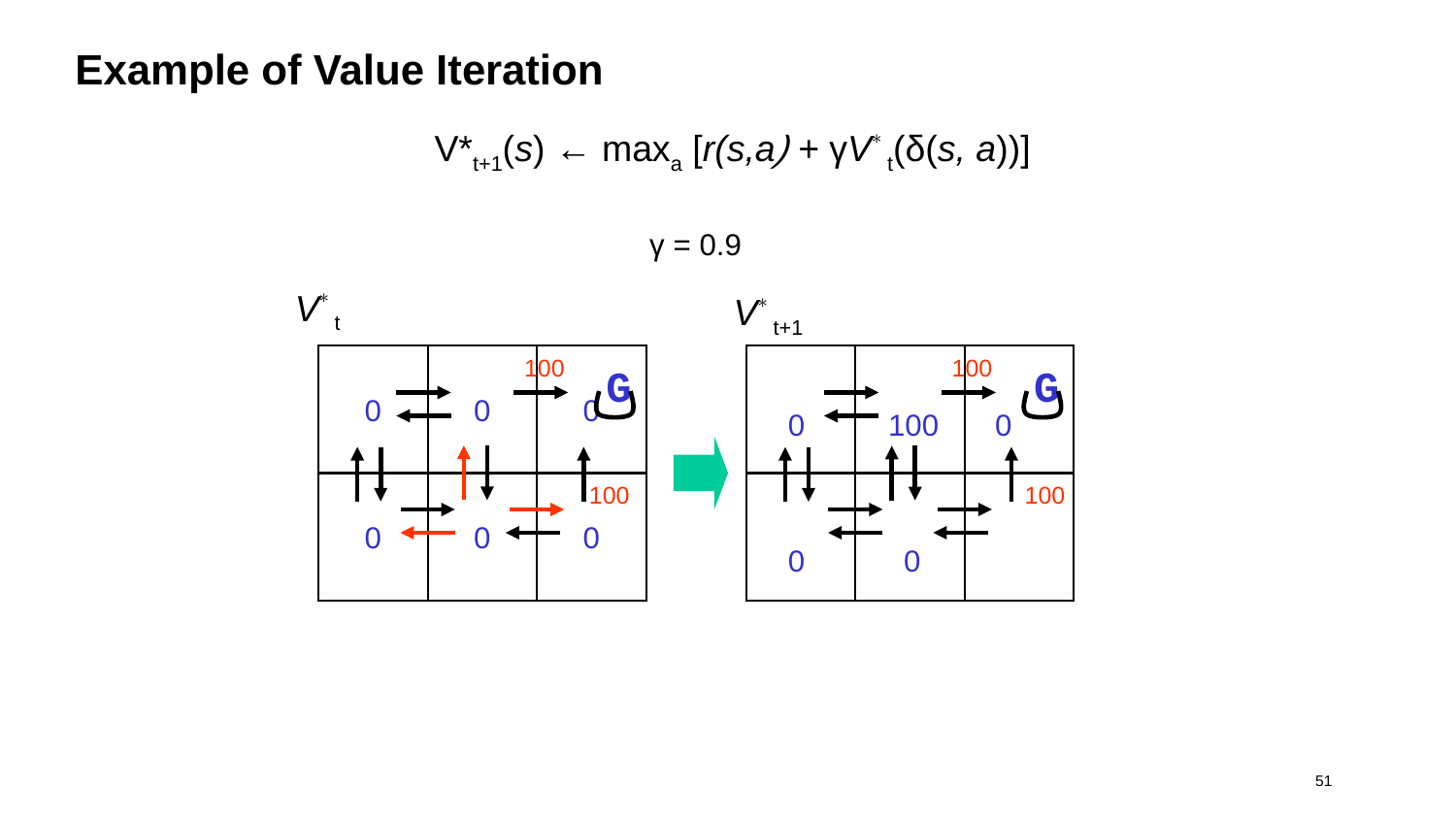

# Example of Value Iteration
V*t+1(s) ← maxa [r(s,a) + γV* t(δ(s, a))]

γ = 0.9
V* t
V* t+1
0
0
0

100
100
G
G

0
100
0

0
0
0

100
100
0
0
 51